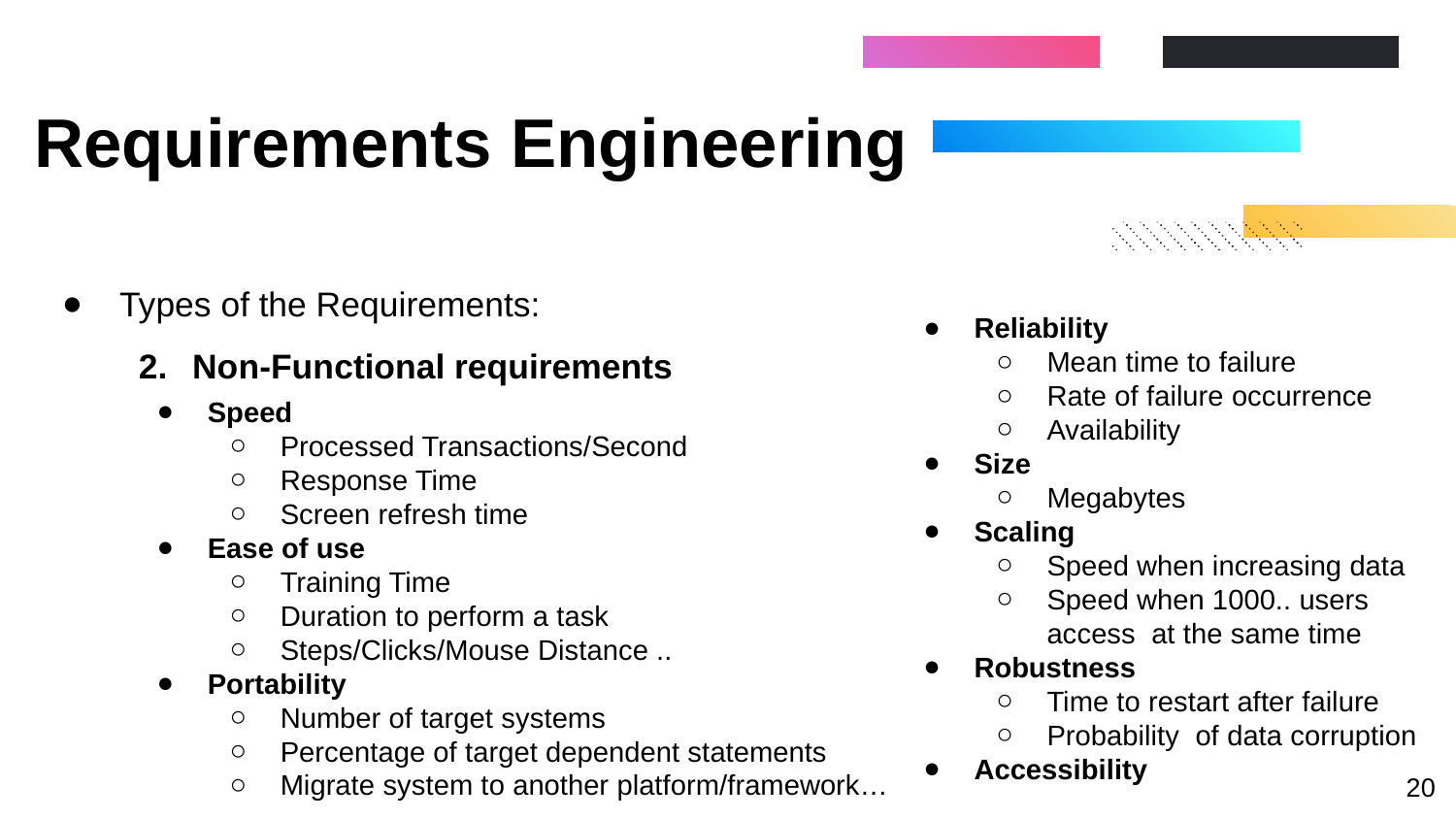

# Requirements Engineering
Types of the Requirements:
Non-Functional requirements

Reliability
Mean time to failure
Rate of failure occurrence
Availability
Size
Megabytes
Scaling
Speed when increasing data
Speed when 1000.. users access  at the same time
Robustness
Time to restart after failure
Probability  of data corruption
Accessibility

Speed
Processed Transactions/Second
Response Time
Screen refresh time
Ease of use
Training Time
Duration to perform a task
Steps/Clicks/Mouse Distance ..
Portability
Number of target systems
Percentage of target dependent statements
Migrate system to another platform/framework…
20